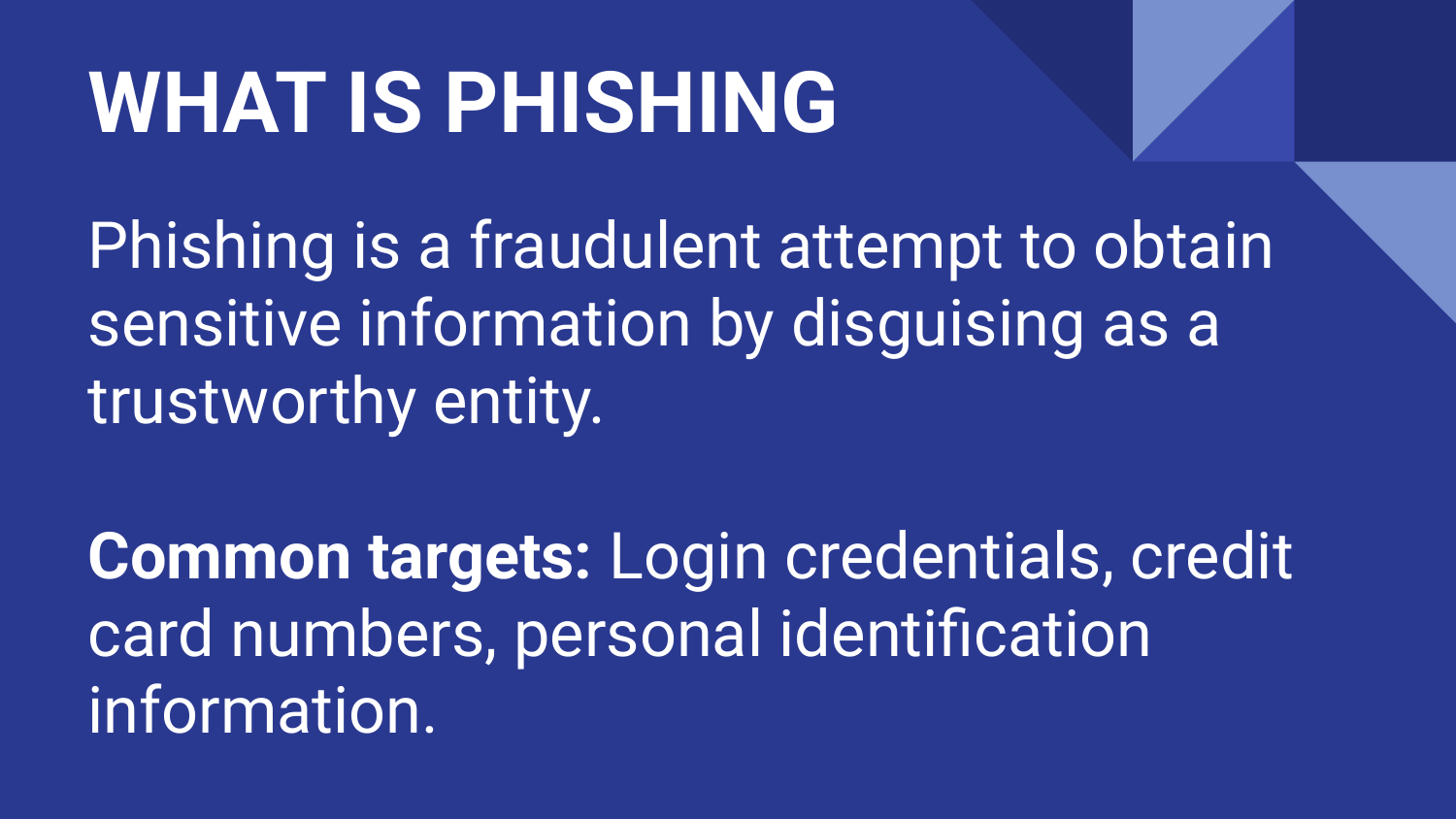

# WHAT IS PHISHING
Phishing is a fraudulent attempt to obtain sensitive information by disguising as a trustworthy entity.

Common targets: Login credentials, credit card numbers, personal identification information.